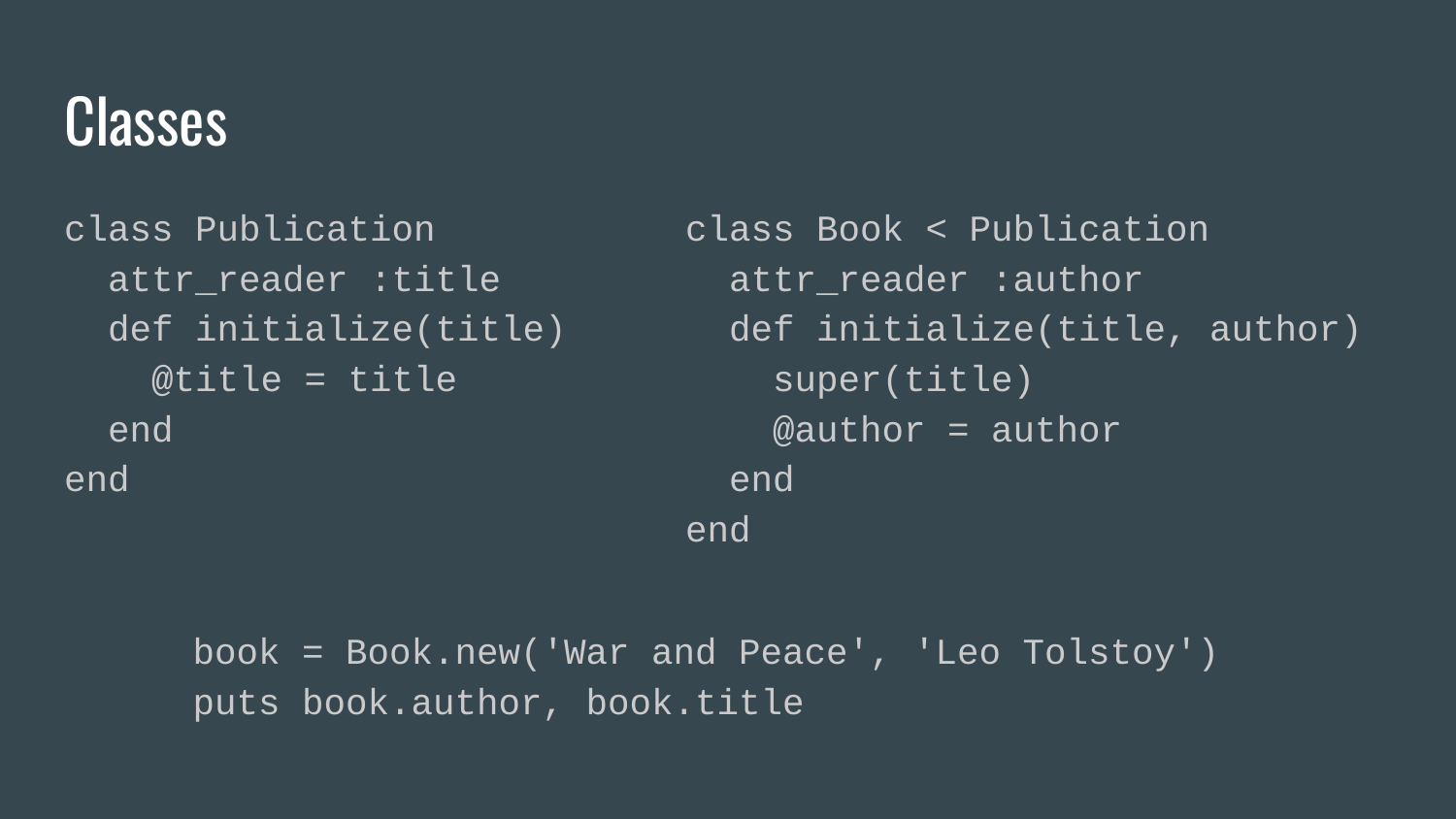

# Classes
class Book < Publication
  attr_reader :author
  def initialize(title, author)
    super(title)
    @author = author
  end
end

class Publication
  attr_reader :title
  def initialize(title)
    @title = title
  end
end

book = Book.new('War and Peace', 'Leo Tolstoy')
puts book.author, book.title